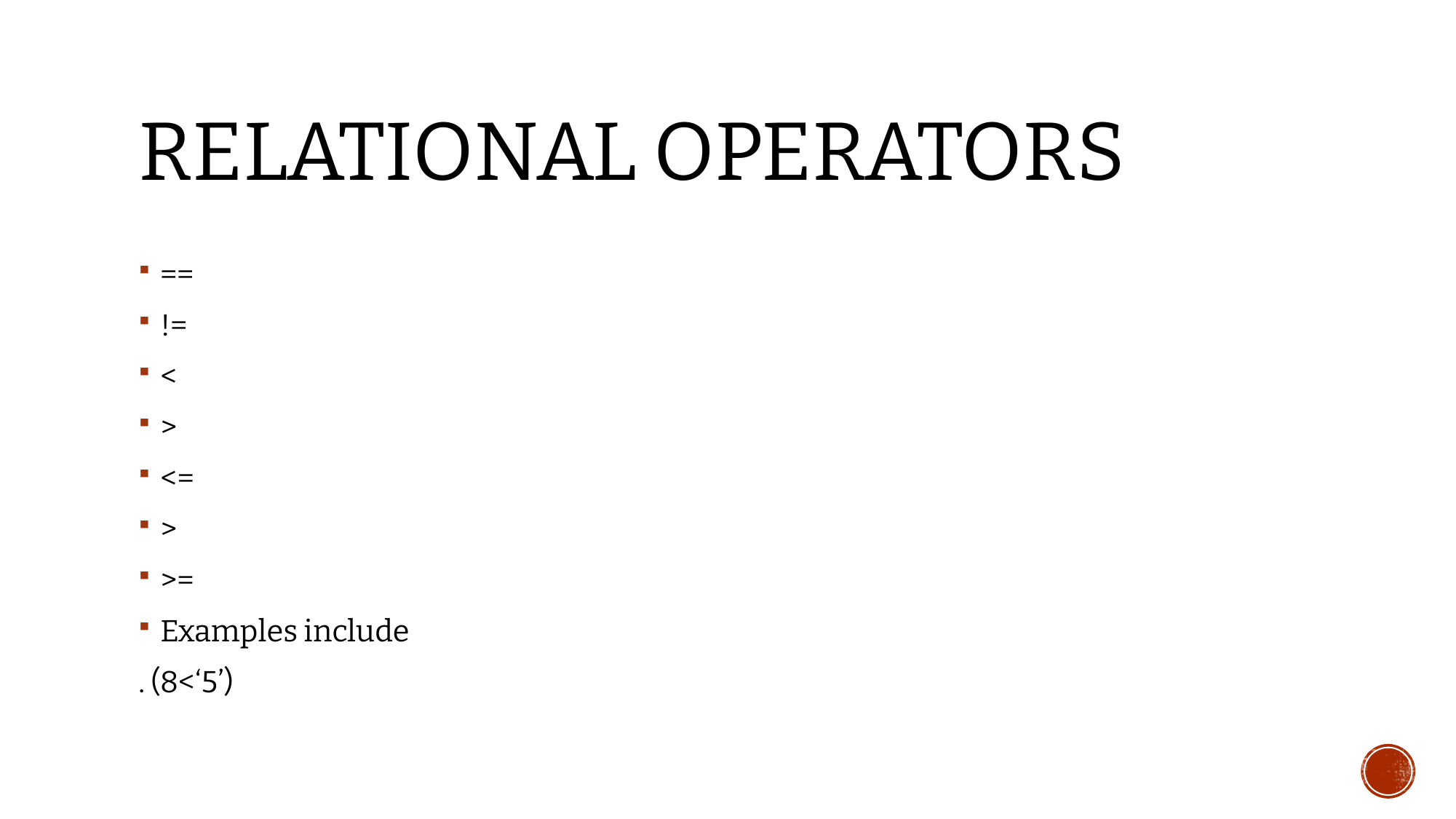

# Relational operators
==
!=
<
>
<=
>
>=
Examples include
. (8<‘5’)